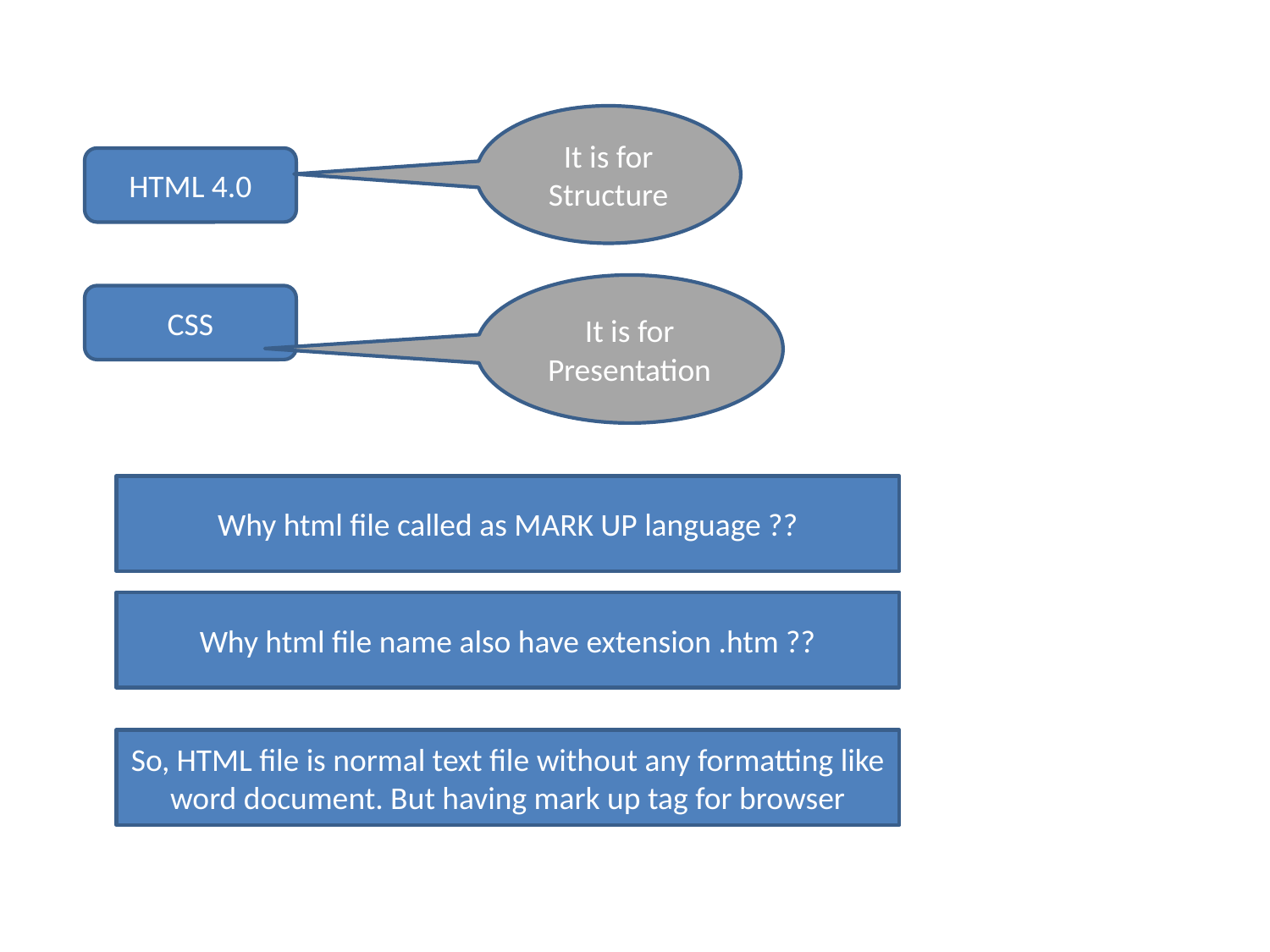

It is for Structure
HTML 4.0
It is for Presentation
CSS
Why html file called as MARK UP language ??
Why html file name also have extension .htm ??
So, HTML file is normal text file without any formatting like word document. But having mark up tag for browser